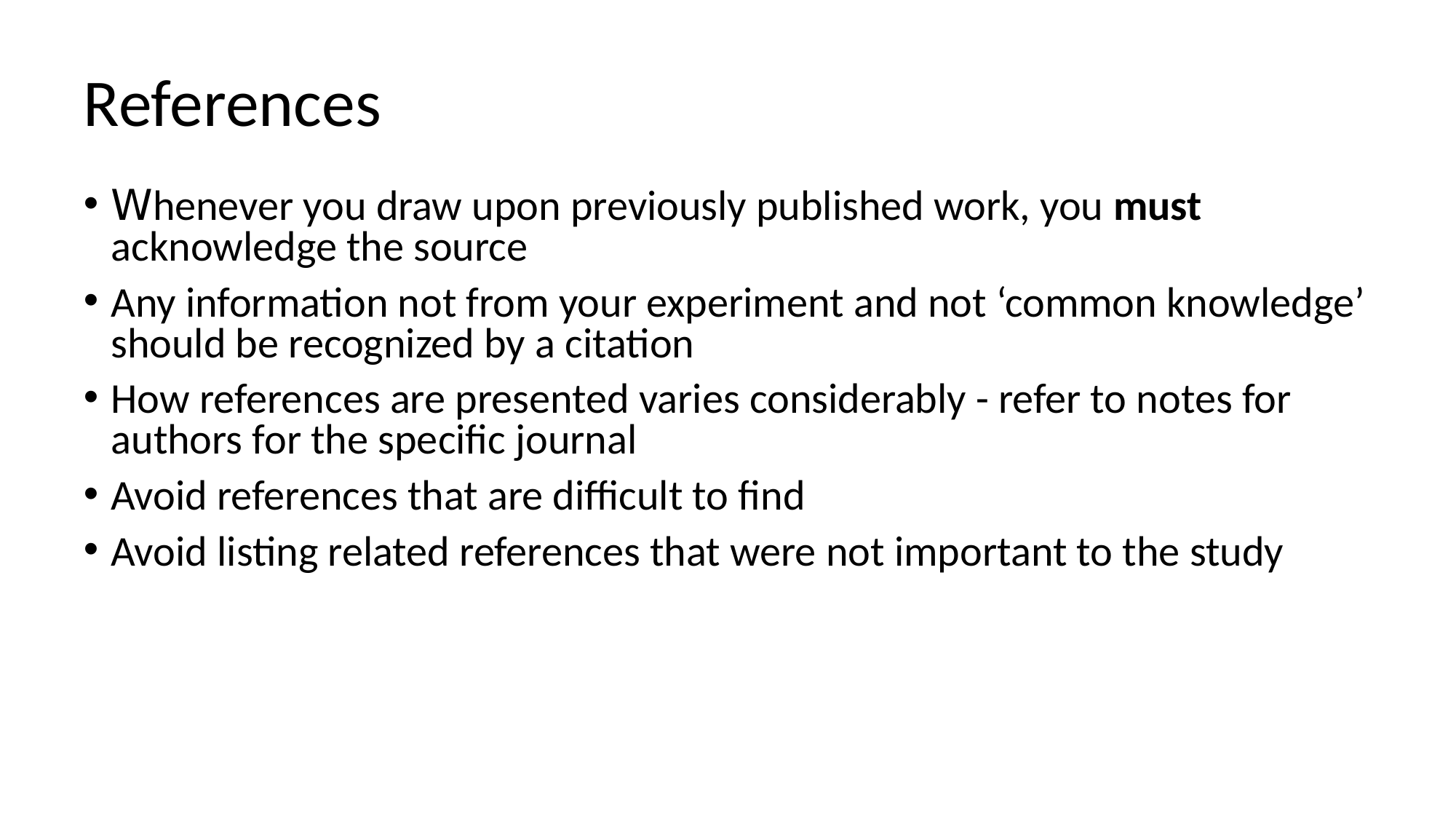

# References
Whenever you draw upon previously published work, you must acknowledge the source
Any information not from your experiment and not ‘common knowledge’ should be recognized by a citation
How references are presented varies considerably - refer to notes for authors for the specific journal
Avoid references that are difficult to find
Avoid listing related references that were not important to the study